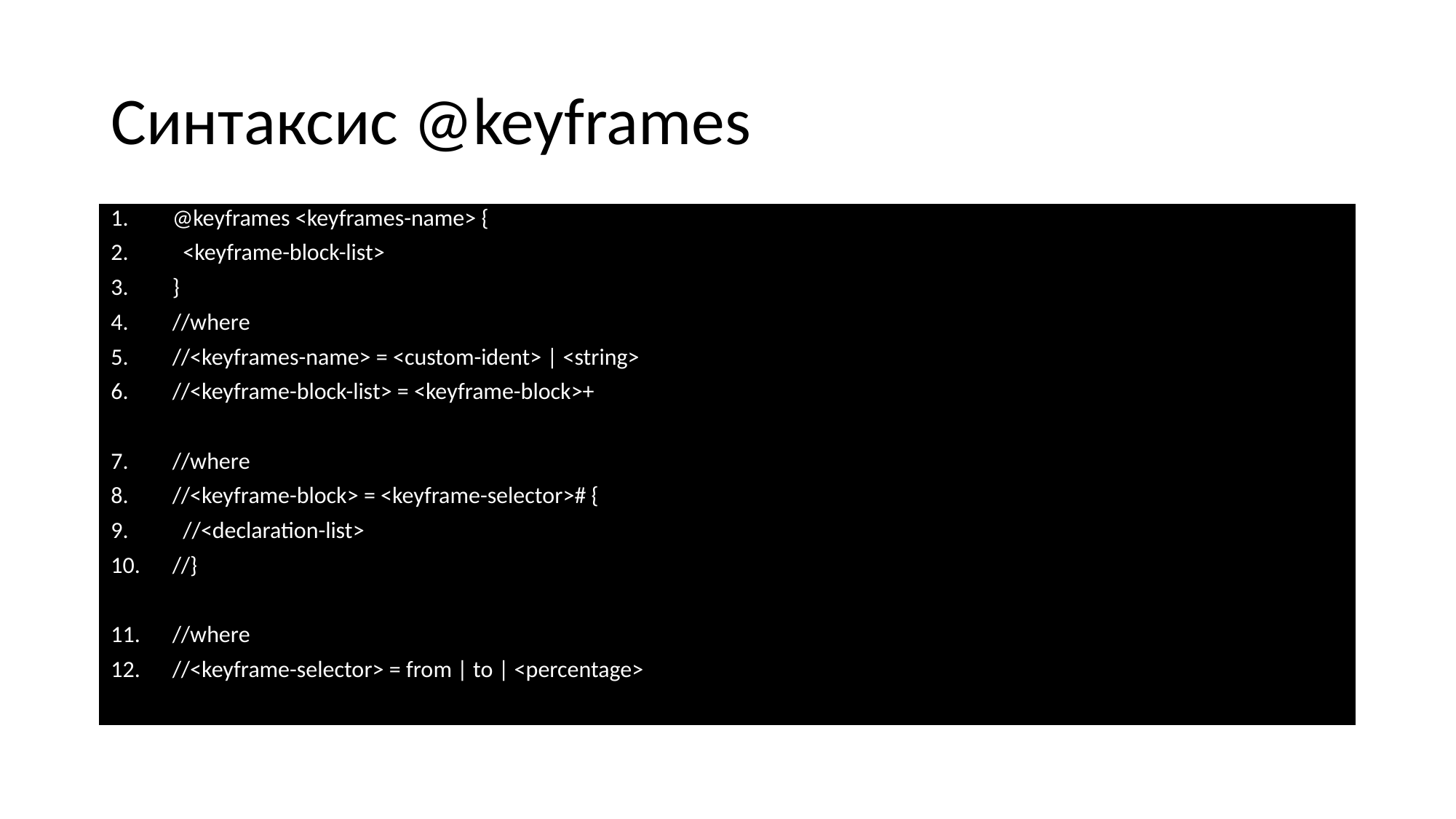

# Синтаксис @keyframes
@keyframes <keyframes-name> {
  <keyframe-block-list>
}
//where
//<keyframes-name> = <custom-ident> | <string>
//<keyframe-block-list> = <keyframe-block>+

//where
//<keyframe-block> = <keyframe-selector># {
  //<declaration-list>
//}

//where
//<keyframe-selector> = from | to | <percentage>